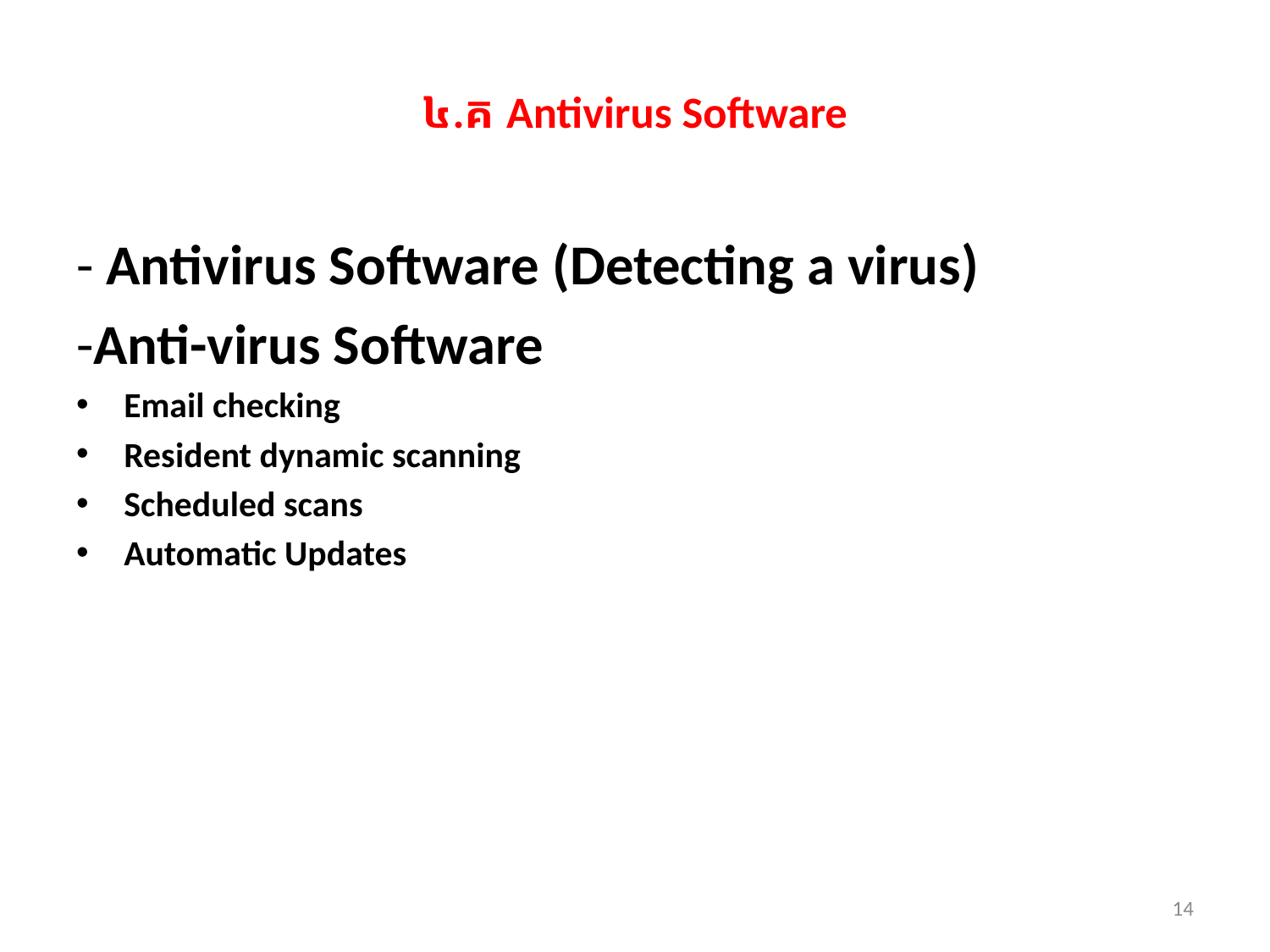

# ៤.គ Antivirus Software
- Antivirus Software (Detecting a virus)
-Anti-virus Software
Email checking
Resident dynamic scanning​
Scheduled scans
Automatic Updates
14